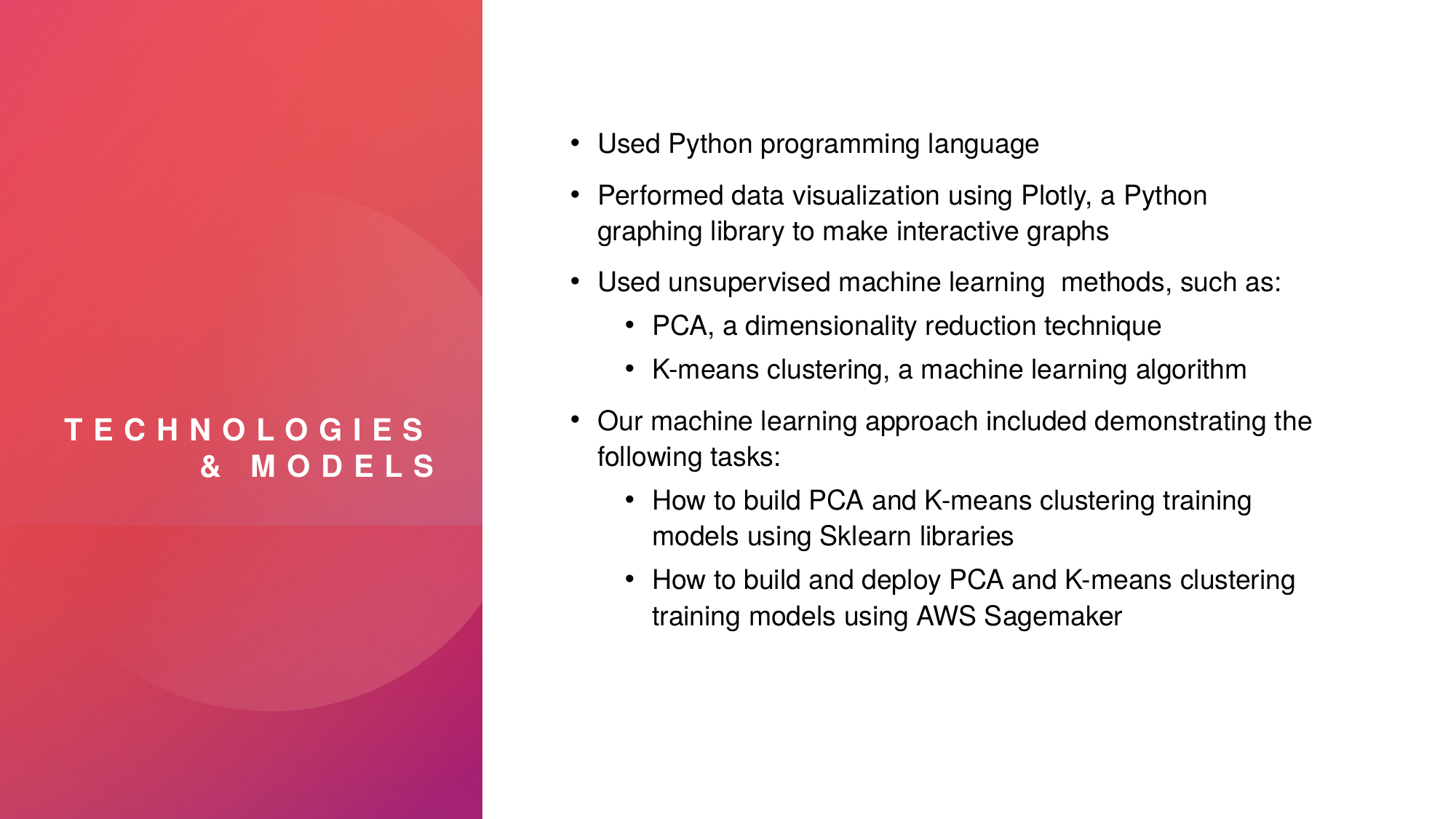

# technologies & models
Used Python programming language
Performed data visualization using Plotly, a Python graphing library to make interactive graphs
Used unsupervised machine learning  methods, such as:
PCA, a dimensionality reduction technique
K-means clustering, a machine learning algorithm
Our machine learning approach included demonstrating the following tasks:
How to build PCA and K-means clustering training models using Sklearn libraries
How to build and deploy PCA and K-means clustering training models using AWS Sagemaker